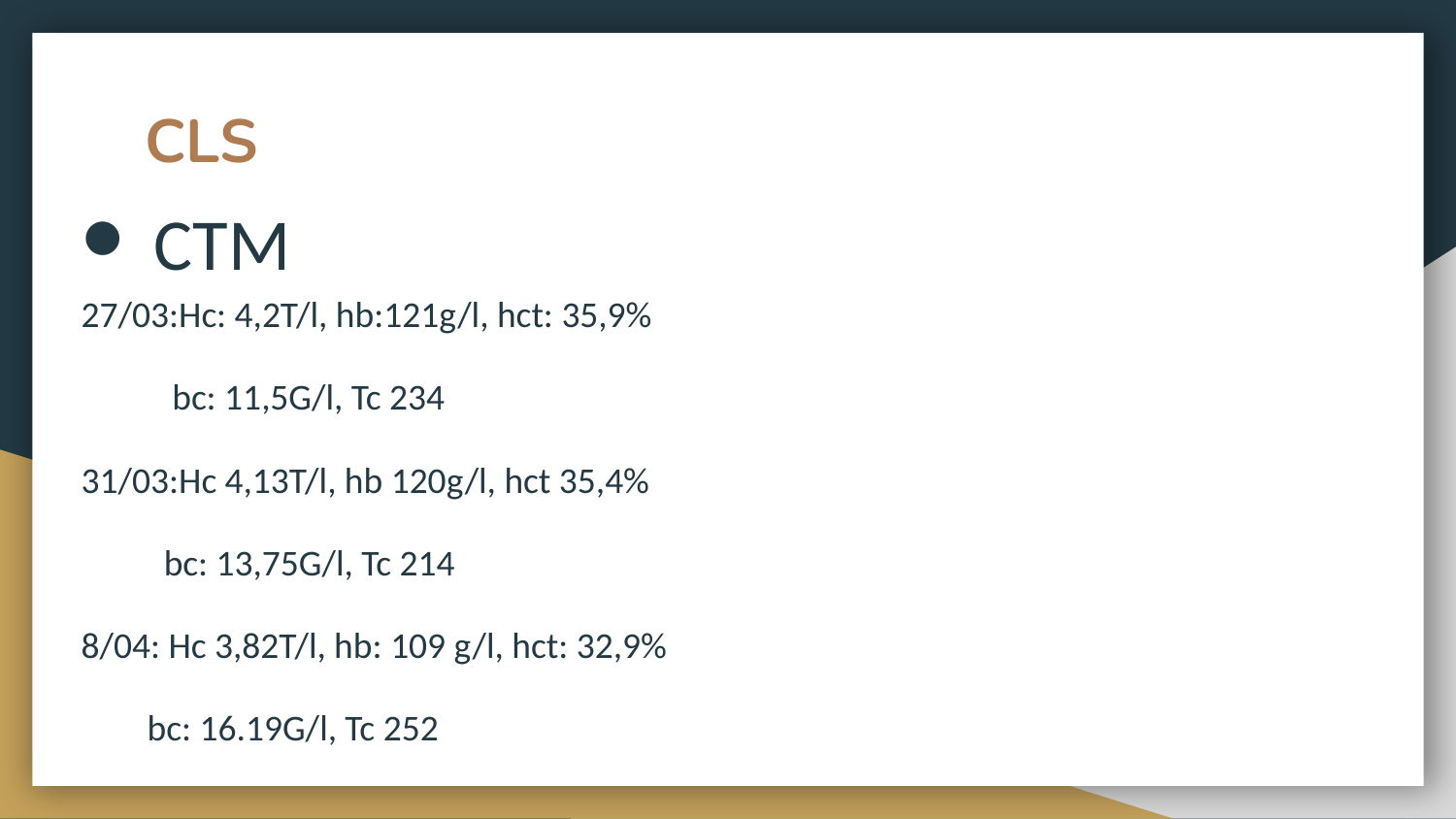

# CLS
CTM
27/03:Hc: 4,2T/l, hb:121g/l, hct: 35,9%
           bc: 11,5G/l, Tc 234
31/03:Hc 4,13T/l, hb 120g/l, hct 35,4%
          bc: 13,75G/l, Tc 214
8/04: Hc 3,82T/l, hb: 109 g/l, hct: 32,9%
        bc: 16.19G/l, Tc 252